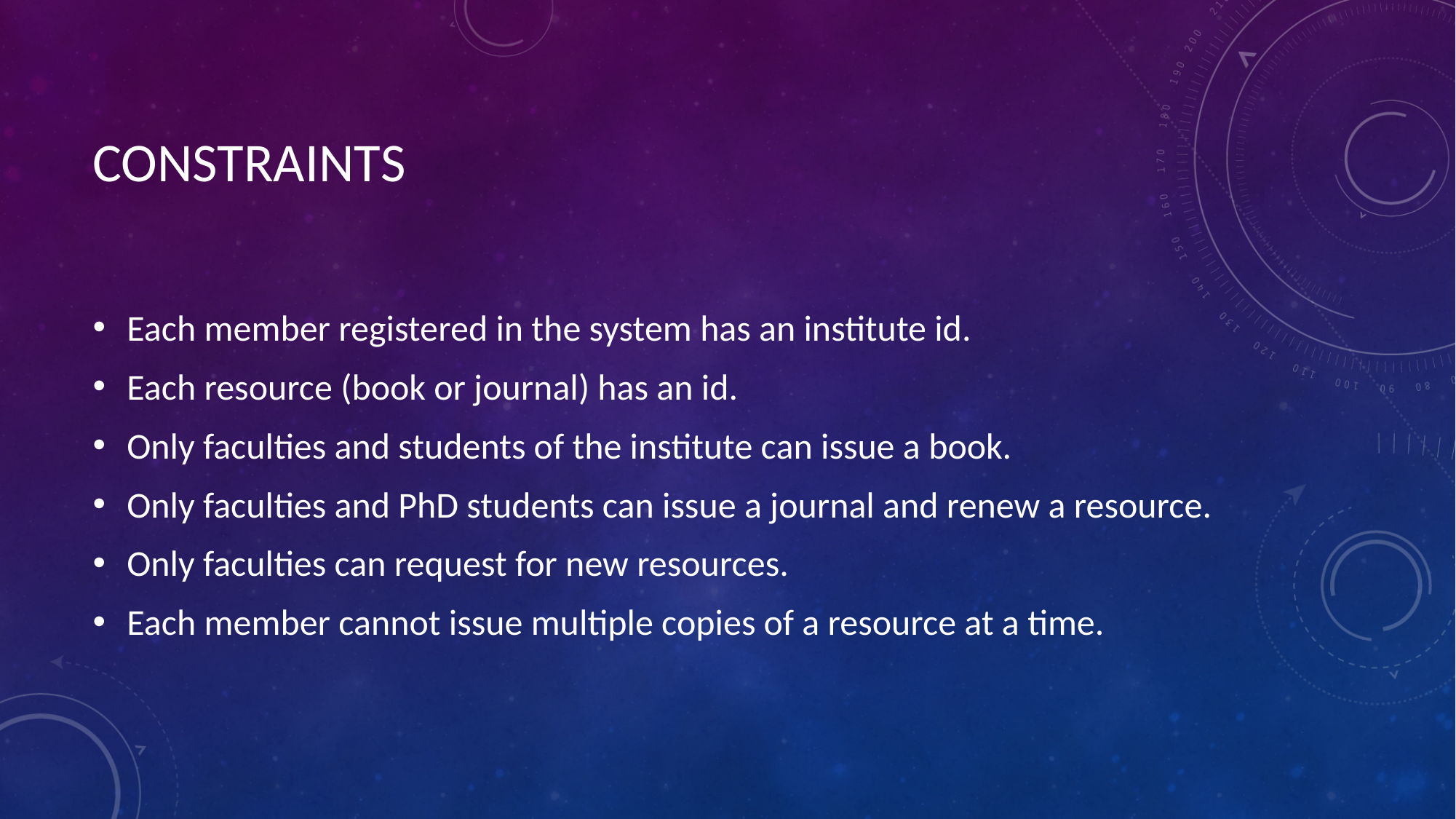

# Constraints
Each member registered in the system has an institute id.
Each resource (book or journal) has an id.
Only faculties and students of the institute can issue a book.
Only faculties and PhD students can issue a journal and renew a resource.
Only faculties can request for new resources.
Each member cannot issue multiple copies of a resource at a time.